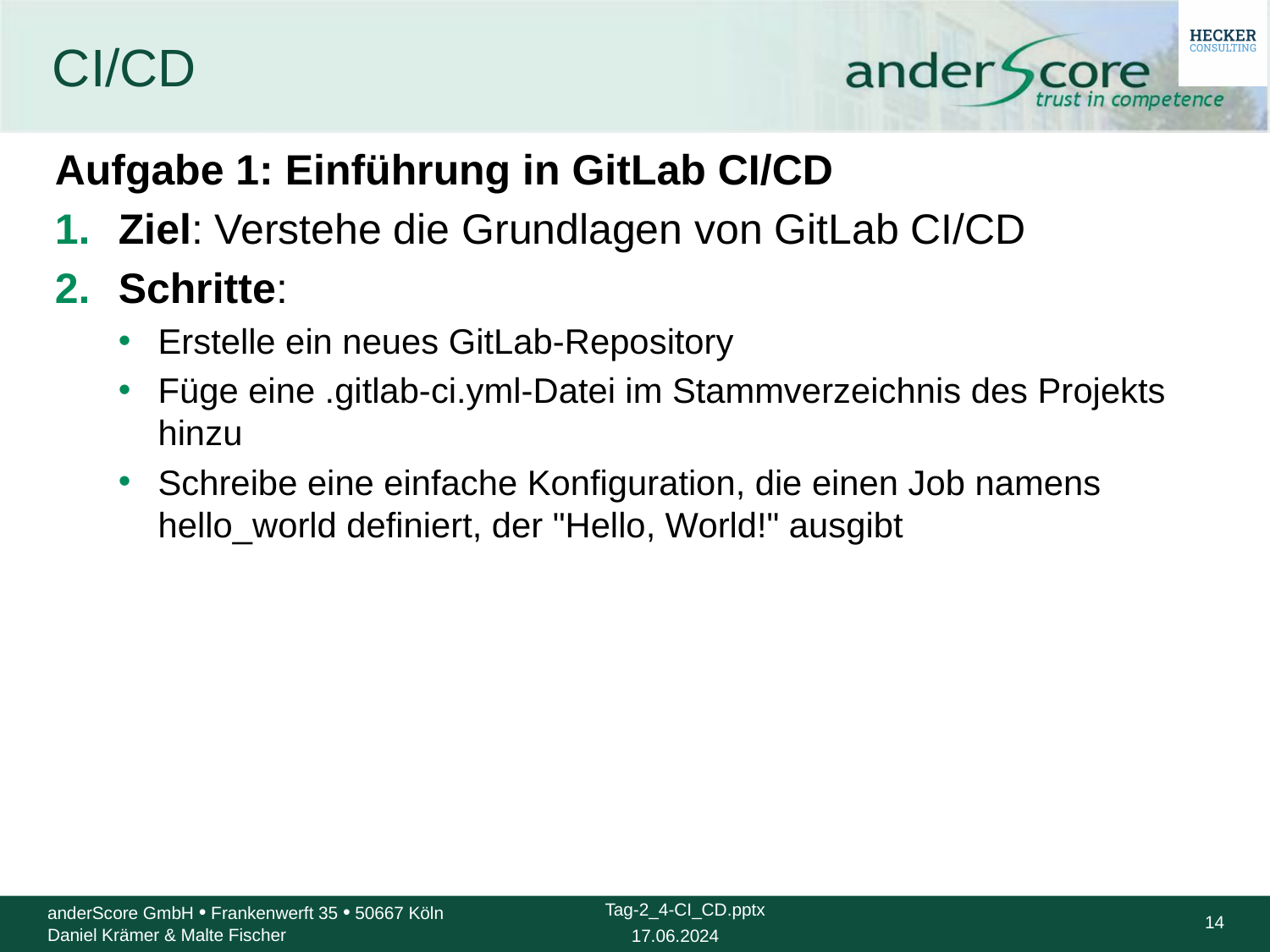

# CI/CD
Aufgabe 1: Einführung in GitLab CI/CD
Ziel: Verstehe die Grundlagen von GitLab CI/CD
Schritte:
Erstelle ein neues GitLab-Repository
Füge eine .gitlab-ci.yml-Datei im Stammverzeichnis des Projekts hinzu
Schreibe eine einfache Konfiguration, die einen Job namens hello_world definiert, der "Hello, World!" ausgibt